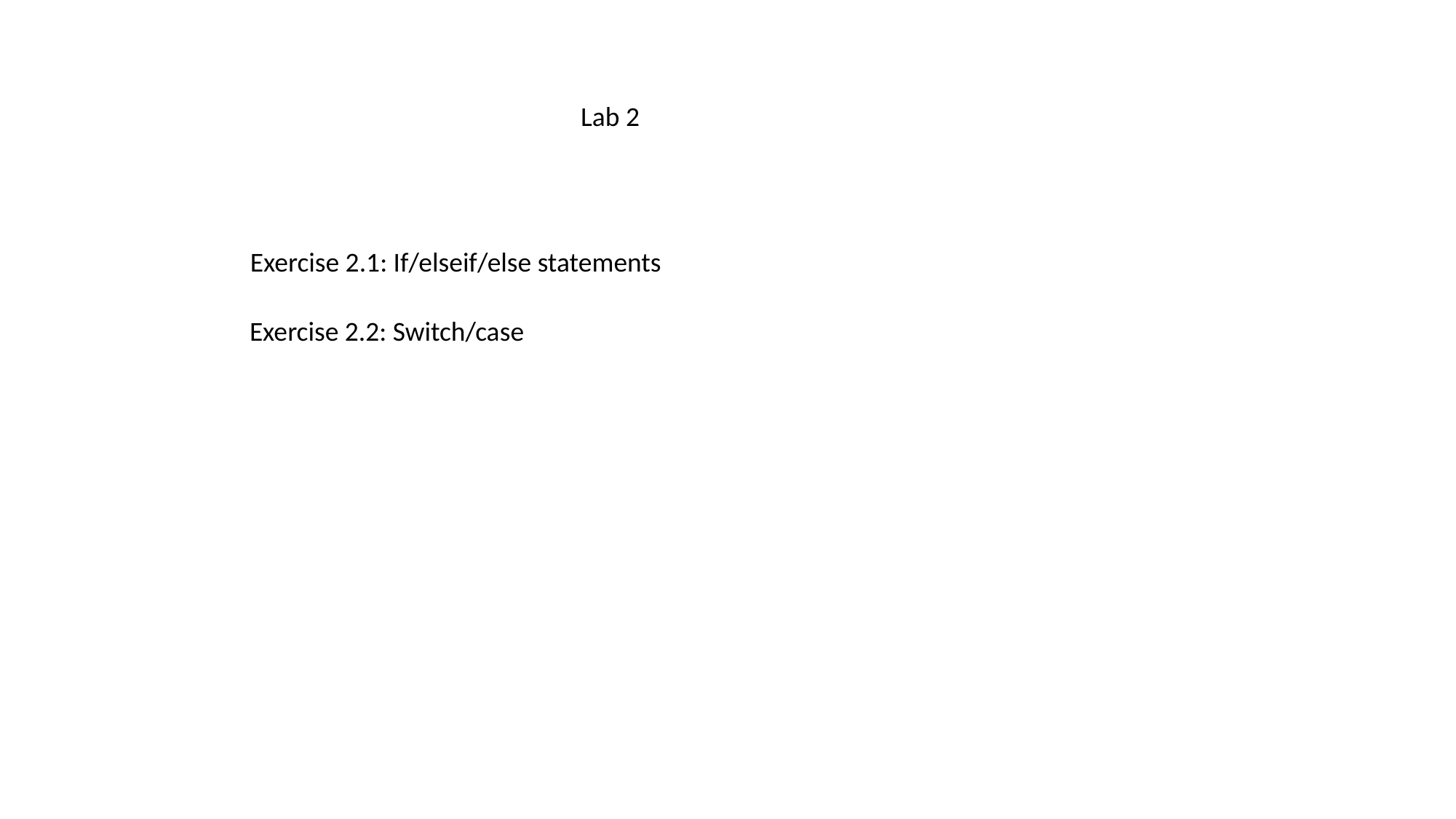

Lab 2
Exercise 2.1: If/elseif/else statements
Exercise 2.2: Switch/case